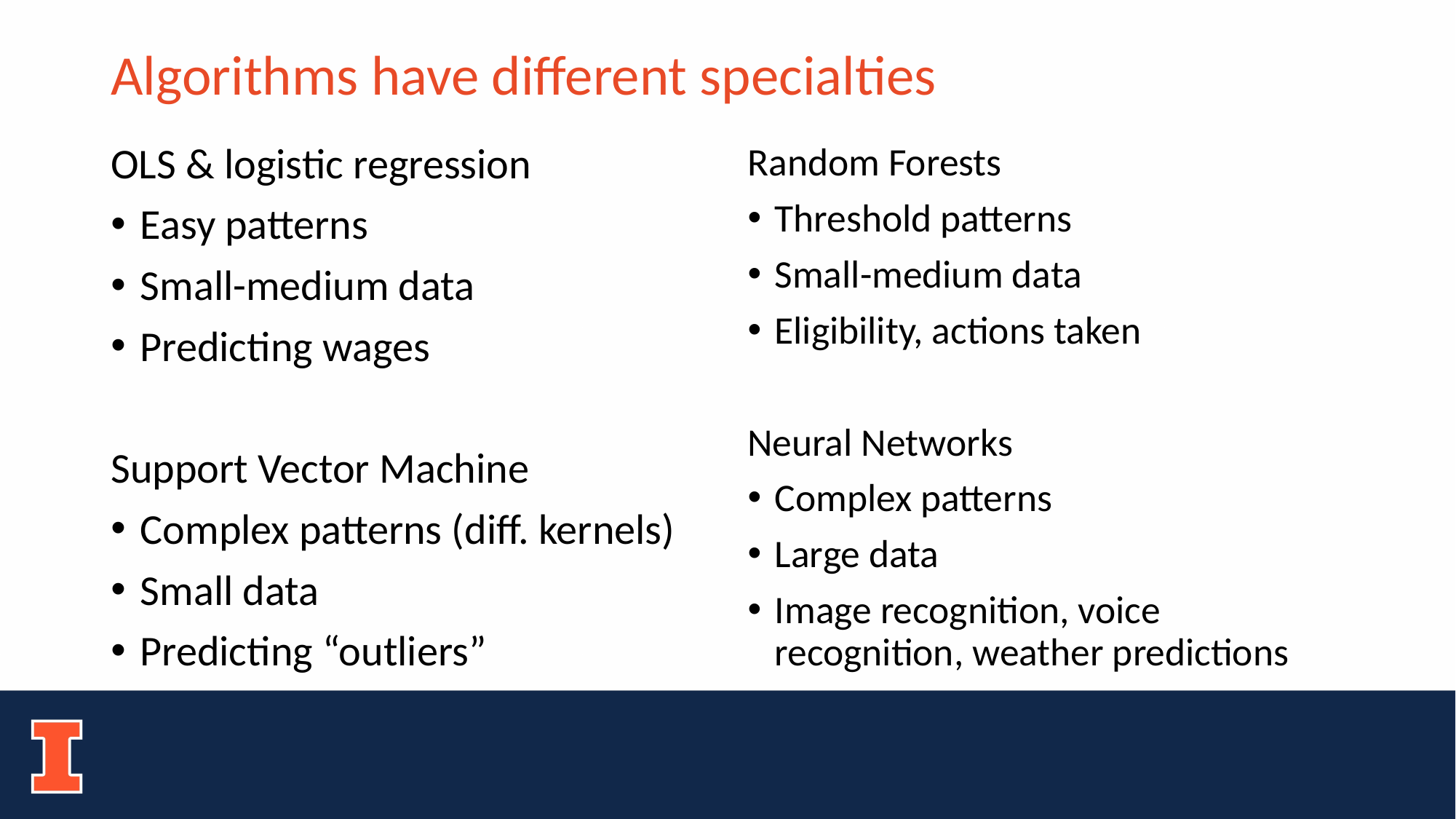

# Algorithms have different specialties
OLS & logistic regression
Easy patterns
Small-medium data
Predicting wages

Support Vector Machine
Complex patterns (diff. kernels)
Small data
Predicting “outliers”

Random Forests
Threshold patterns
Small-medium data
Eligibility, actions taken

Neural Networks
Complex patterns
Large data
Image recognition, voice recognition, weather predictions